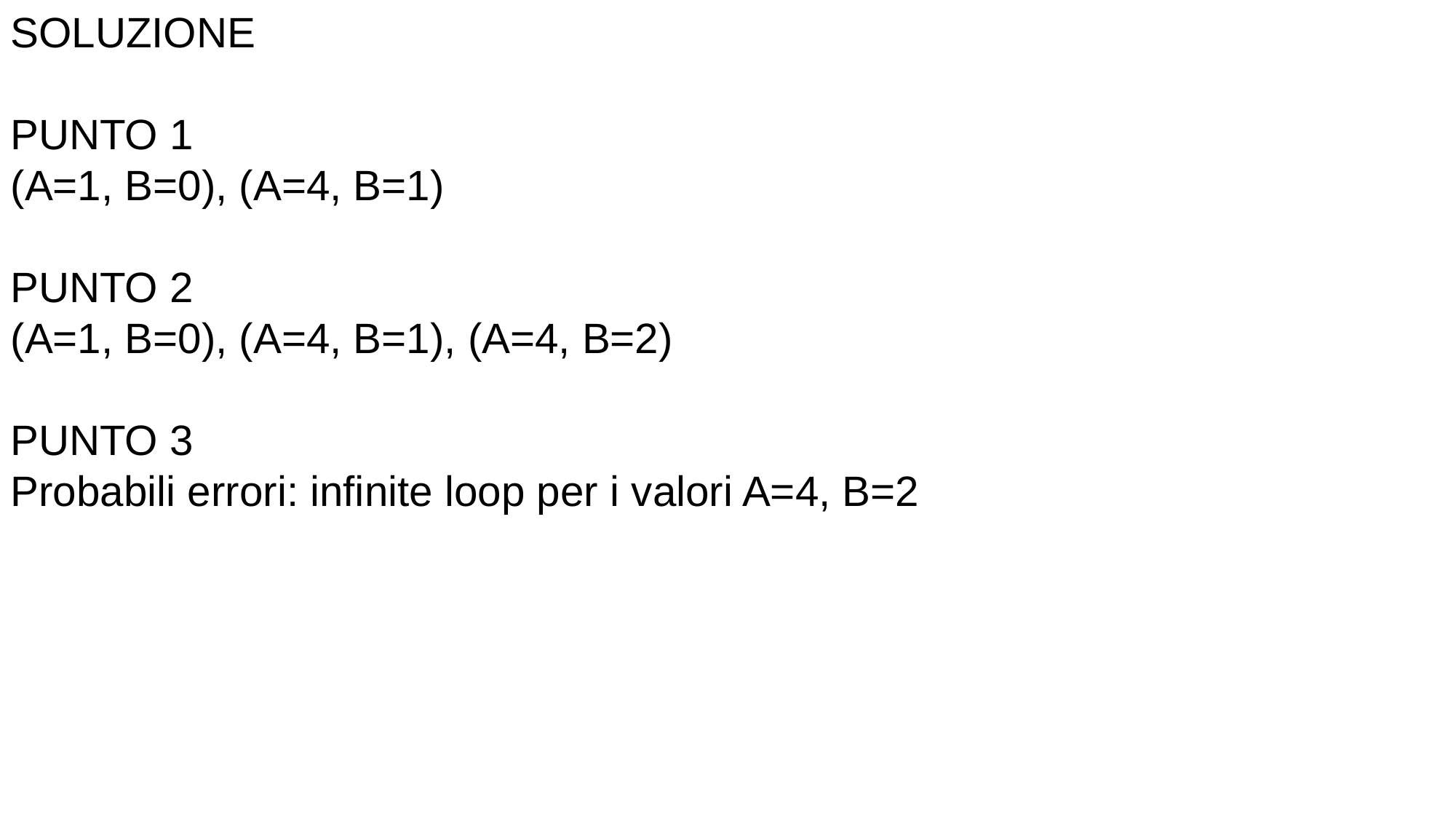

SOLUZIONE

PUNTO 1
(A=1, B=0), (A=4, B=1)

PUNTO 2
(A=1, B=0), (A=4, B=1), (A=4, B=2)

PUNTO 3
Probabili errori: inﬁnite loop per i valori A=4, B=2